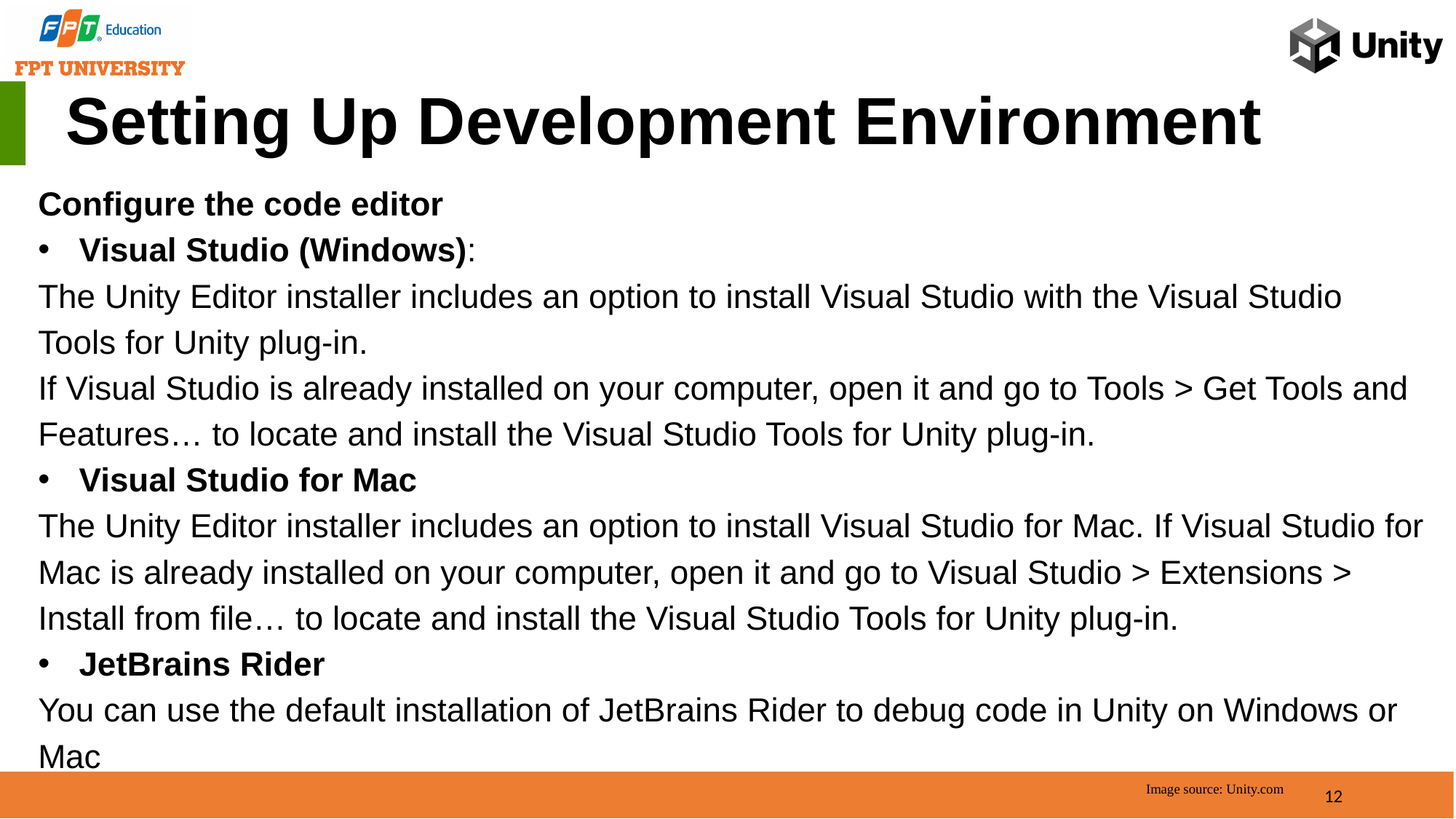

Setting Up Development Environment

Configure the code editor
Visual Studio (Windows):
The Unity Editor installer includes an option to install Visual Studio with the Visual Studio Tools for Unity plug-in.
If Visual Studio is already installed on your computer, open it and go to Tools > Get Tools and Features… to locate and install the Visual Studio Tools for Unity plug-in.
Visual Studio for Mac
The Unity Editor installer includes an option to install Visual Studio for Mac. If Visual Studio for Mac is already installed on your computer, open it and go to Visual Studio > Extensions > Install from file… to locate and install the Visual Studio Tools for Unity plug-in.
JetBrains Rider
You can use the default installation of JetBrains Rider to debug code in Unity on Windows or Mac
12
Image source: Unity.com